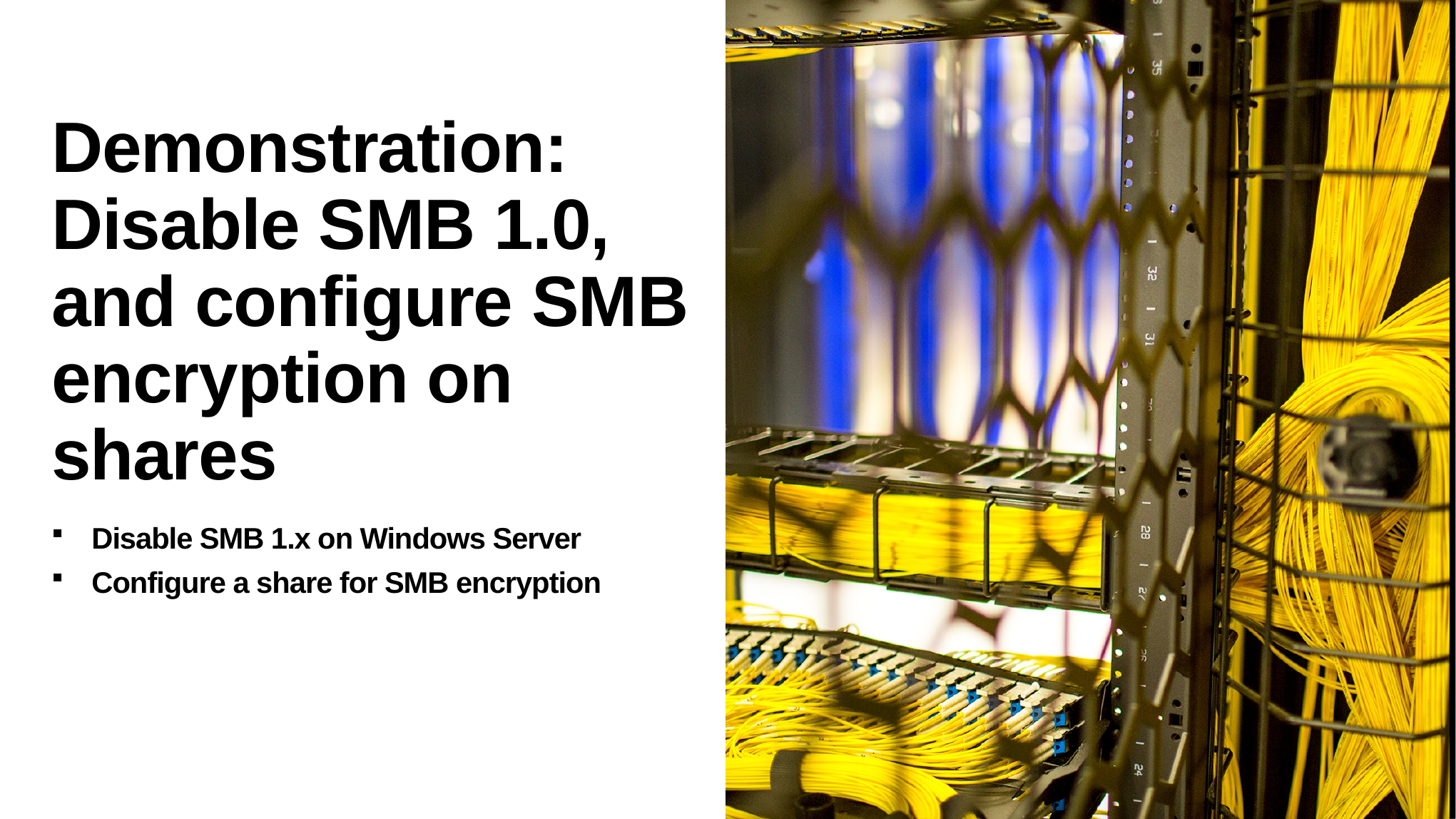

# Demonstration: Disable SMB 1.0, and configure SMB encryption on shares
Disable SMB 1.x on Windows Server
Configure a share for SMB encryption